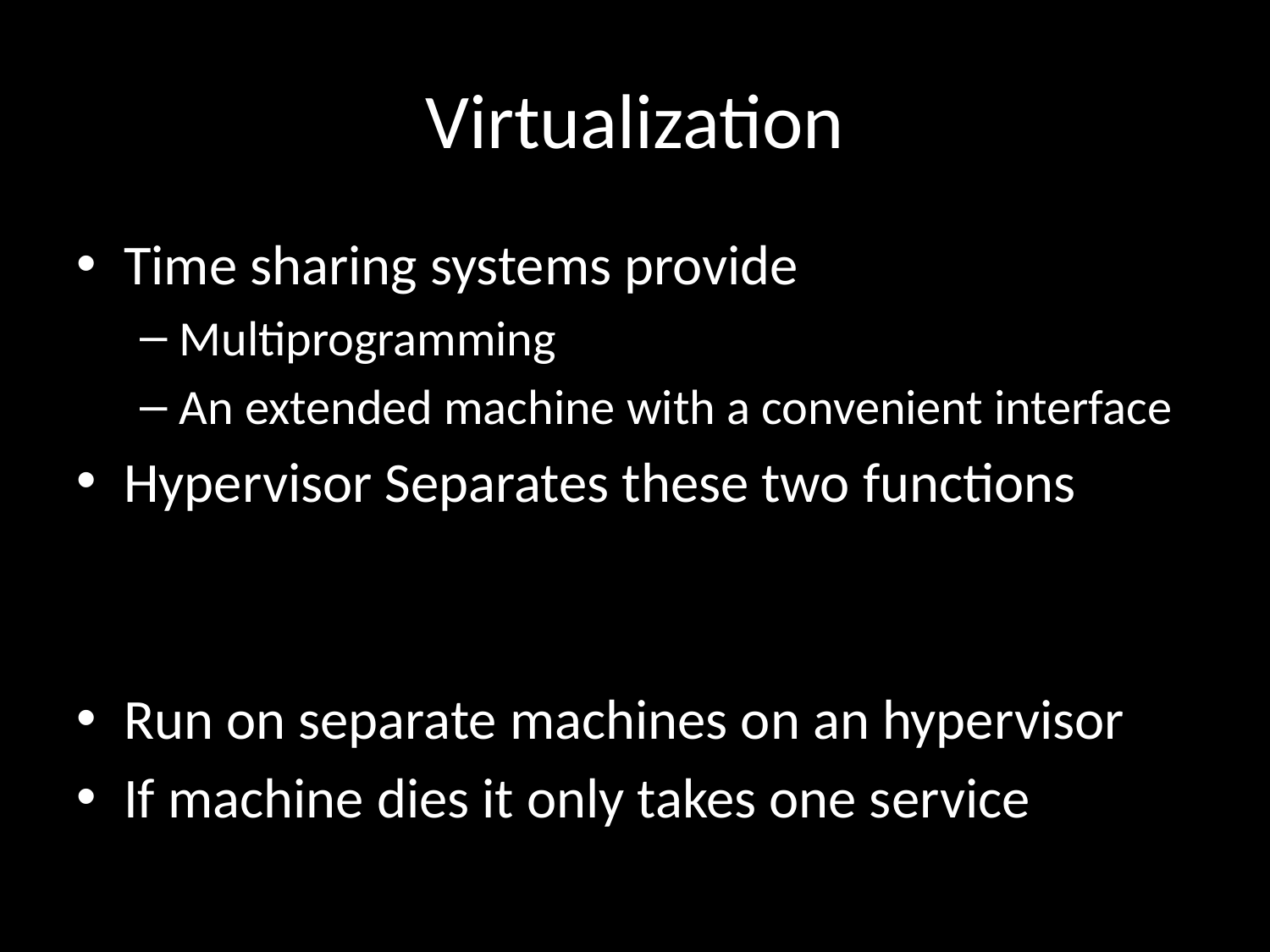

# Virtualization
Time sharing systems provide
Multiprogramming
An extended machine with a convenient interface
Hypervisor Separates these two functions

Run on separate machines on an hypervisor
If machine dies it only takes one service